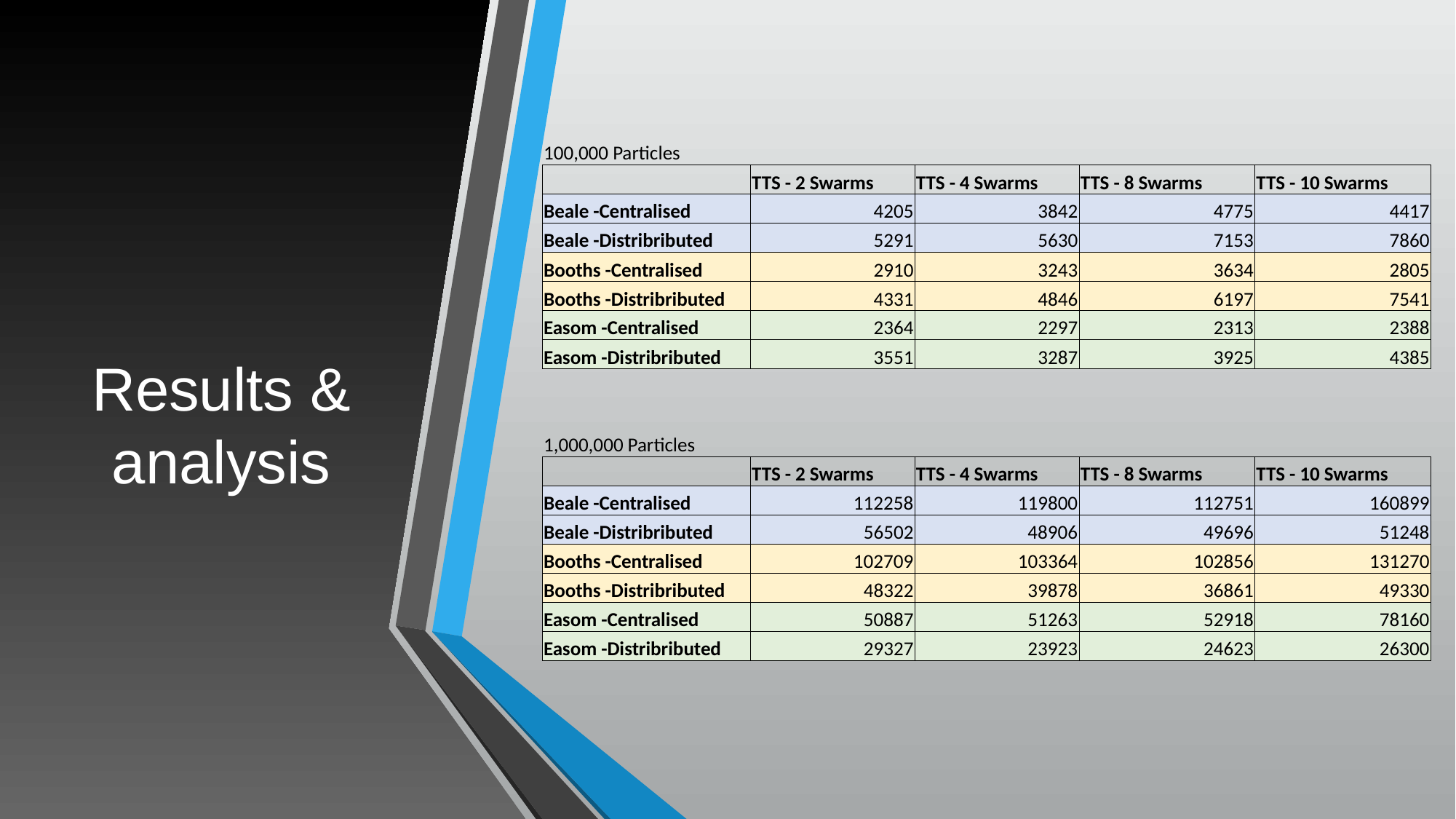

# Results & analysis
| 100,000 Particles |  |  |  |  |
| --- | --- | --- | --- | --- |
|  | TTS - 2 Swarms | TTS - 4 Swarms | TTS - 8 Swarms | TTS - 10 Swarms |
| Beale -Centralised | 4205 | 3842 | 4775 | 4417 |
| Beale -Distribributed | 5291 | 5630 | 7153 | 7860 |
| Booths -Centralised | 2910 | 3243 | 3634 | 2805 |
| Booths -Distribributed | 4331 | 4846 | 6197 | 7541 |
| Easom -Centralised | 2364 | 2297 | 2313 | 2388 |
| Easom -Distribributed | 3551 | 3287 | 3925 | 4385 |
|  |  |  |  |  |
| 1,000,000 Particles |  |  |  |  |
|  | TTS - 2 Swarms | TTS - 4 Swarms | TTS - 8 Swarms | TTS - 10 Swarms |
| Beale -Centralised | 112258 | 119800 | 112751 | 160899 |
| Beale -Distribributed | 56502 | 48906 | 49696 | 51248 |
| Booths -Centralised | 102709 | 103364 | 102856 | 131270 |
| Booths -Distribributed | 48322 | 39878 | 36861 | 49330 |
| Easom -Centralised | 50887 | 51263 | 52918 | 78160 |
| Easom -Distribributed | 29327 | 23923 | 24623 | 26300 |